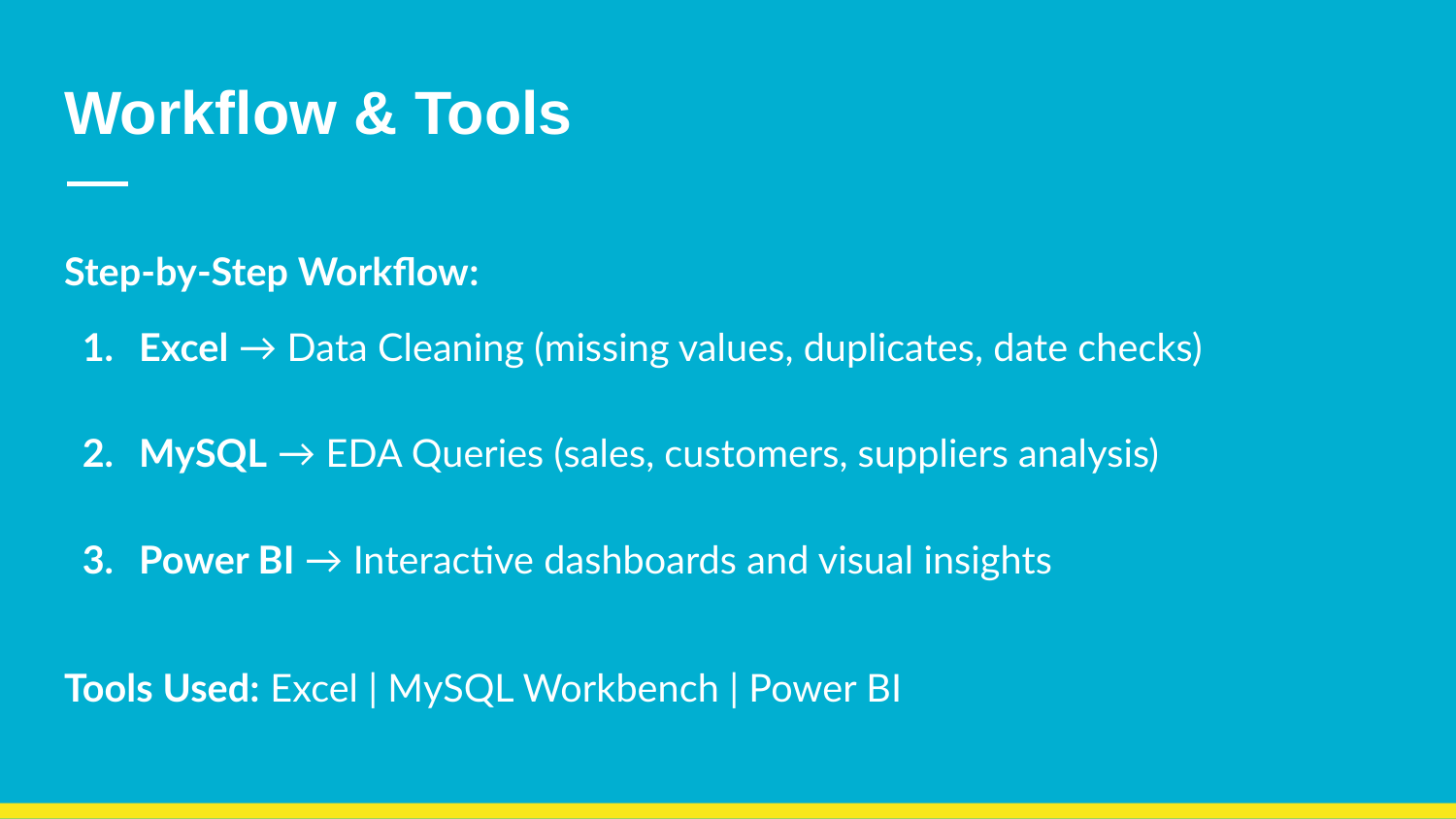

# Workflow & Tools
Step-by-Step Workflow:
Excel → Data Cleaning (missing values, duplicates, date checks)
MySQL → EDA Queries (sales, customers, suppliers analysis)
Power BI → Interactive dashboards and visual insights
Tools Used: Excel | MySQL Workbench | Power BI